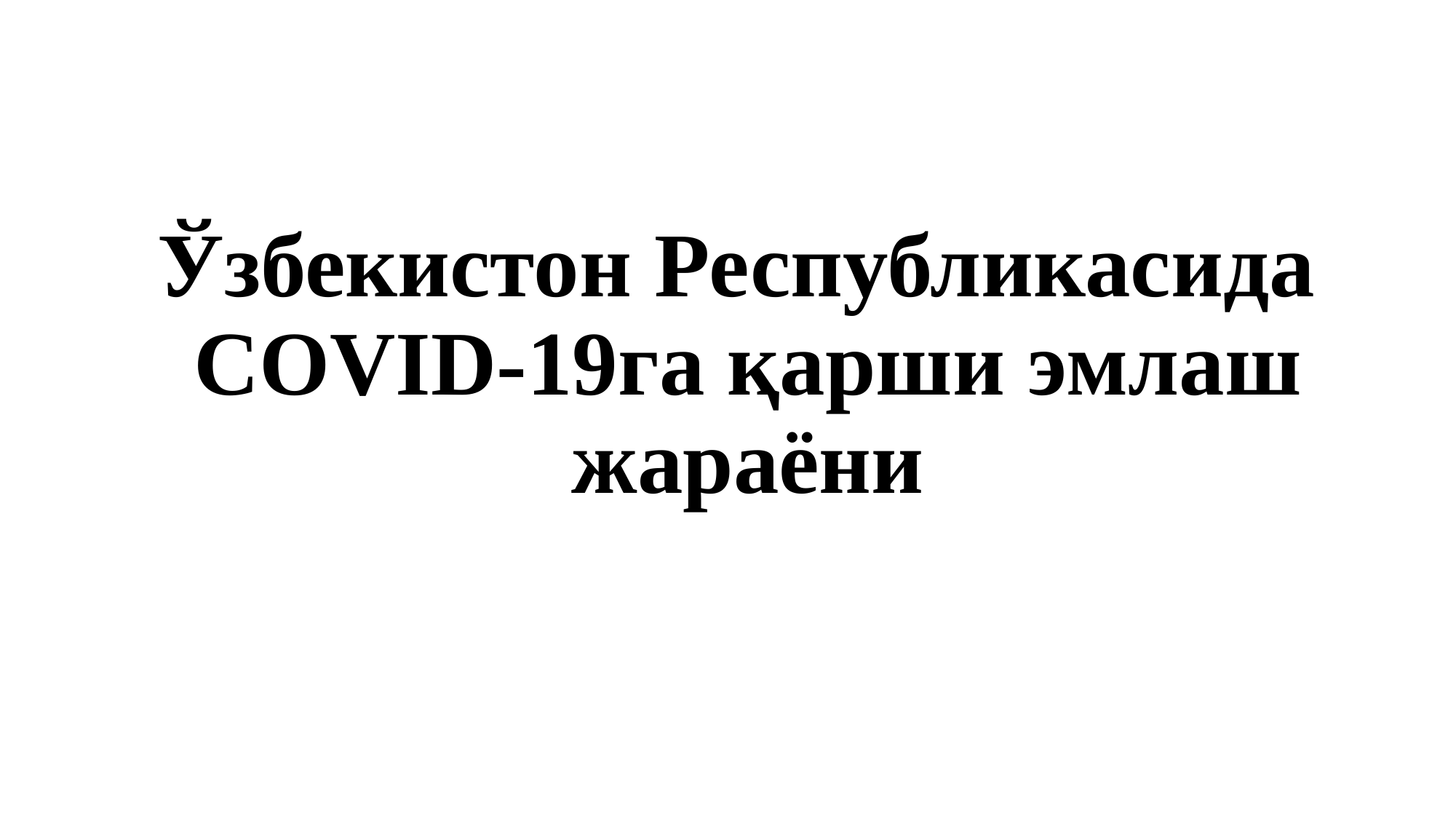

# Ўзбекистон Республикасида COVID-19га қарши эмлаш жараёни